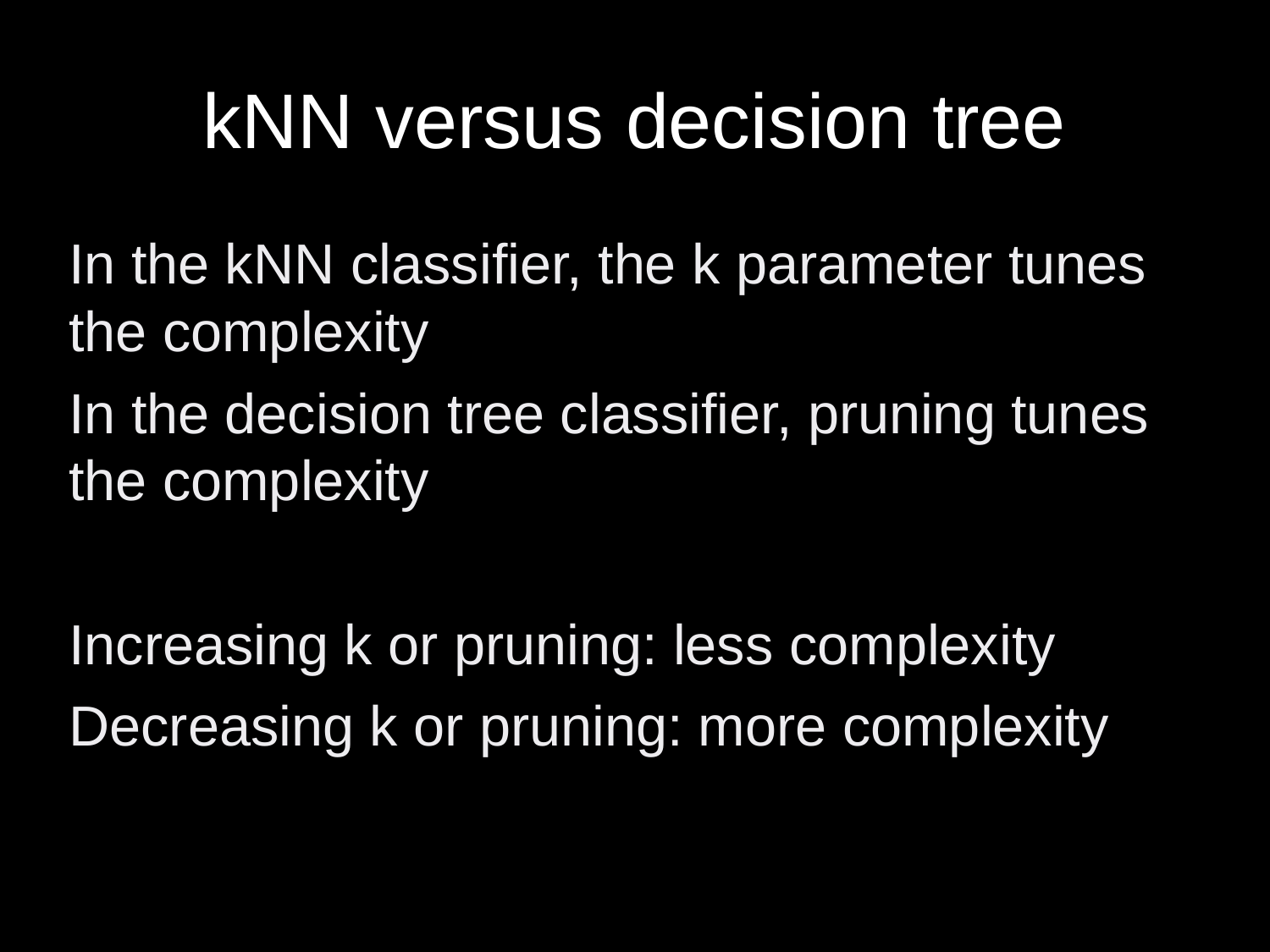

# kNN versus decision tree
In the kNN classifier, the k parameter tunes the complexity
In the decision tree classifier, pruning tunes the complexity

Increasing k or pruning: less complexity
Decreasing k or pruning: more complexity
8